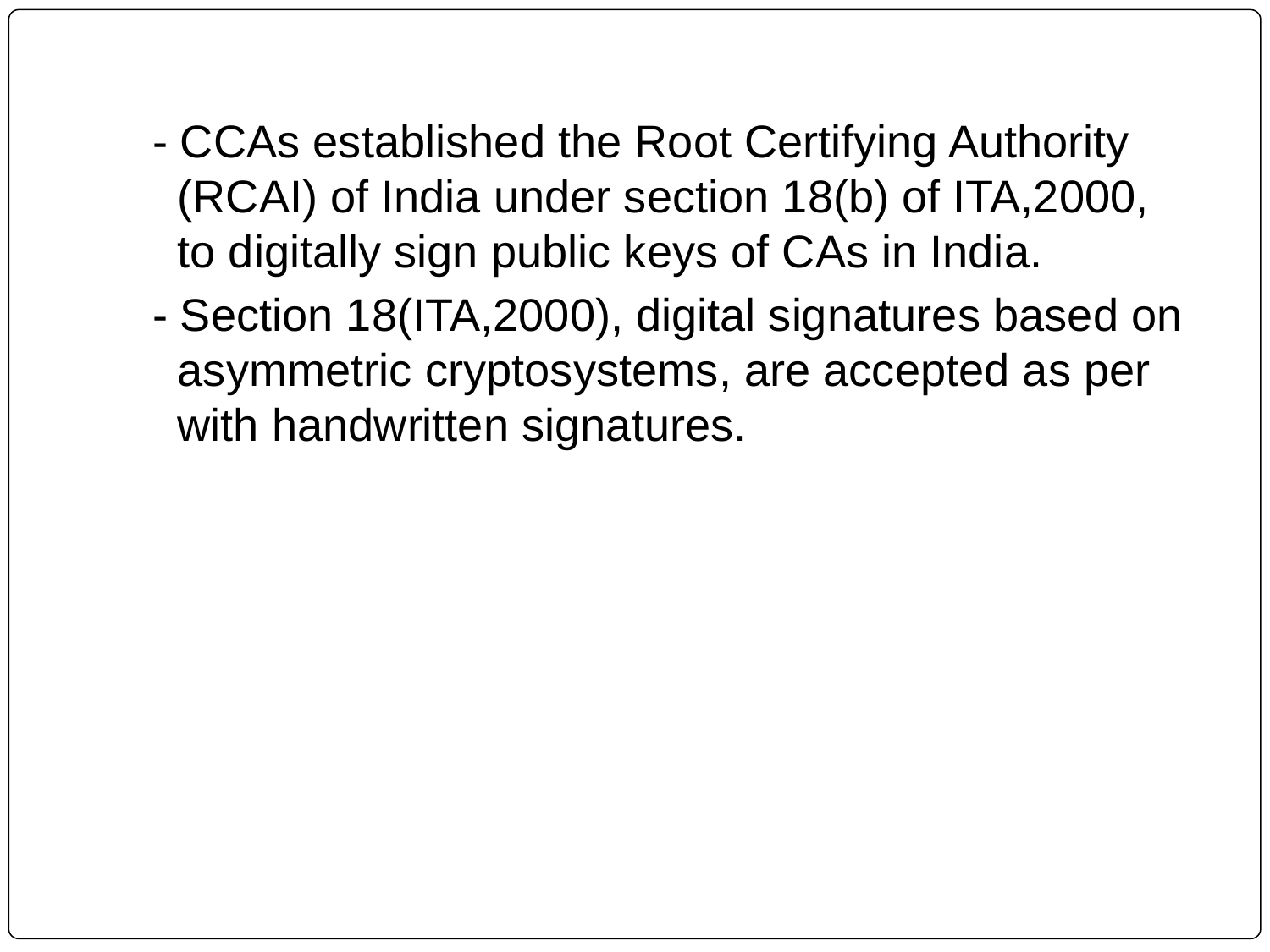

- CCAs established the Root Certifying Authority (RCAI) of India under section 18(b) of ITA,2000, to digitally sign public keys of CAs in India.
 - Section 18(ITA,2000), digital signatures based on asymmetric cryptosystems, are accepted as per with handwritten signatures.